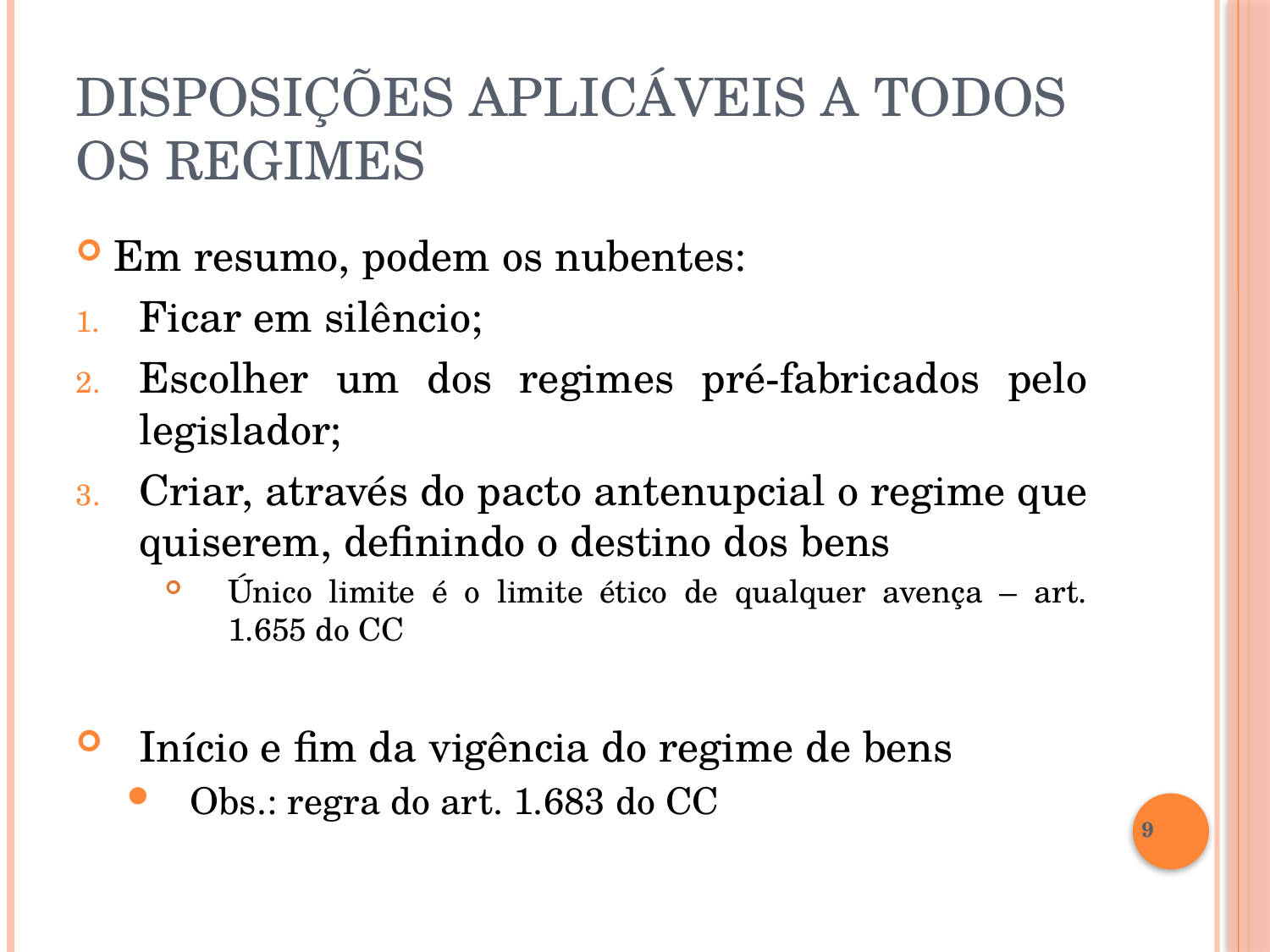

# Disposições aplicáveis a todos os regimes
Em resumo, podem os nubentes:
Ficar em silêncio;
Escolher um dos regimes pré-fabricados pelo legislador;
Criar, através do pacto antenupcial o regime que quiserem, definindo o destino dos bens
Único limite é o limite ético de qualquer avença – art. 1.655 do CC

Início e fim da vigência do regime de bens
Obs.: regra do art. 1.683 do CC

9